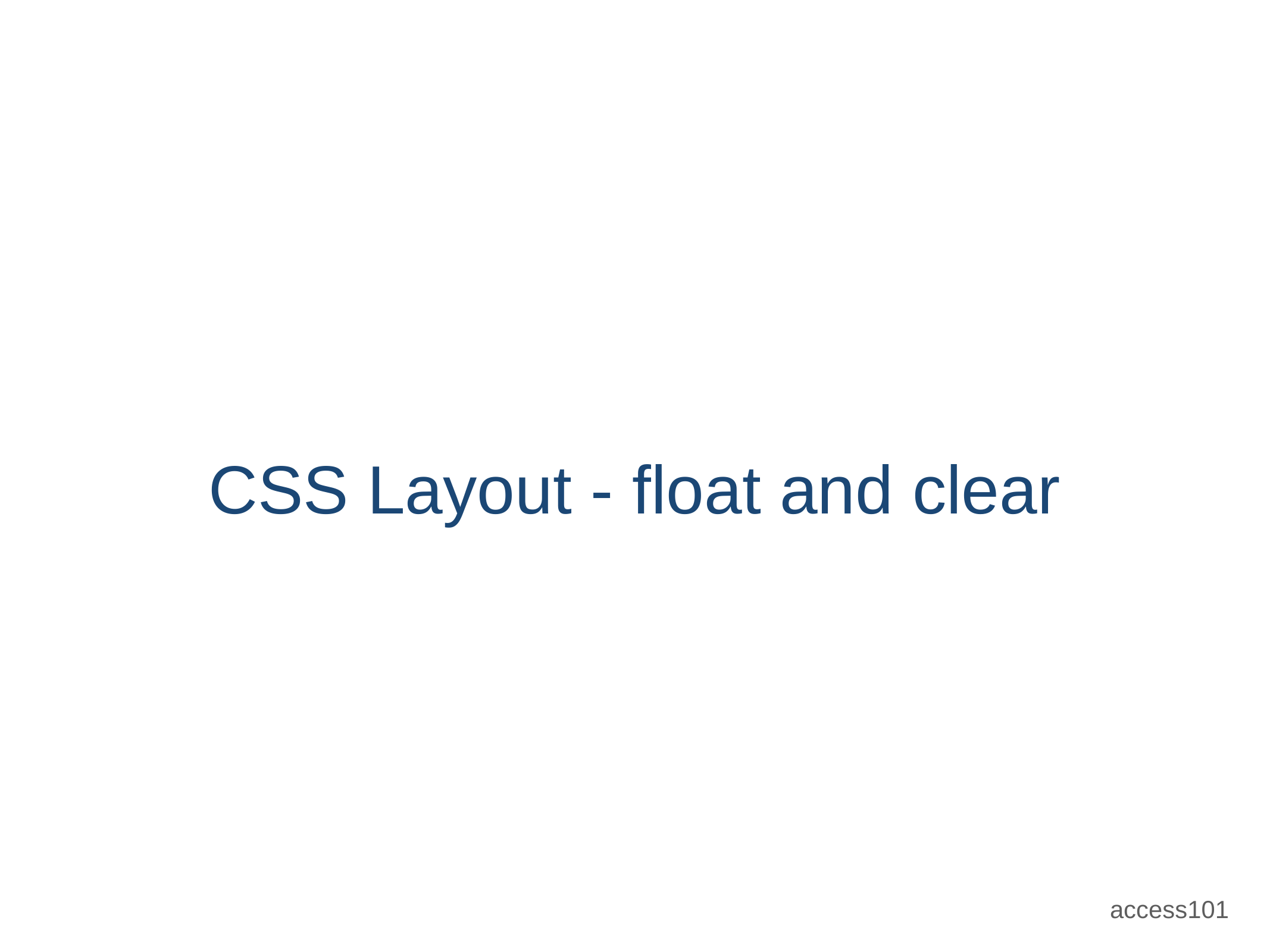

# CSS Layout - float and clear
access101